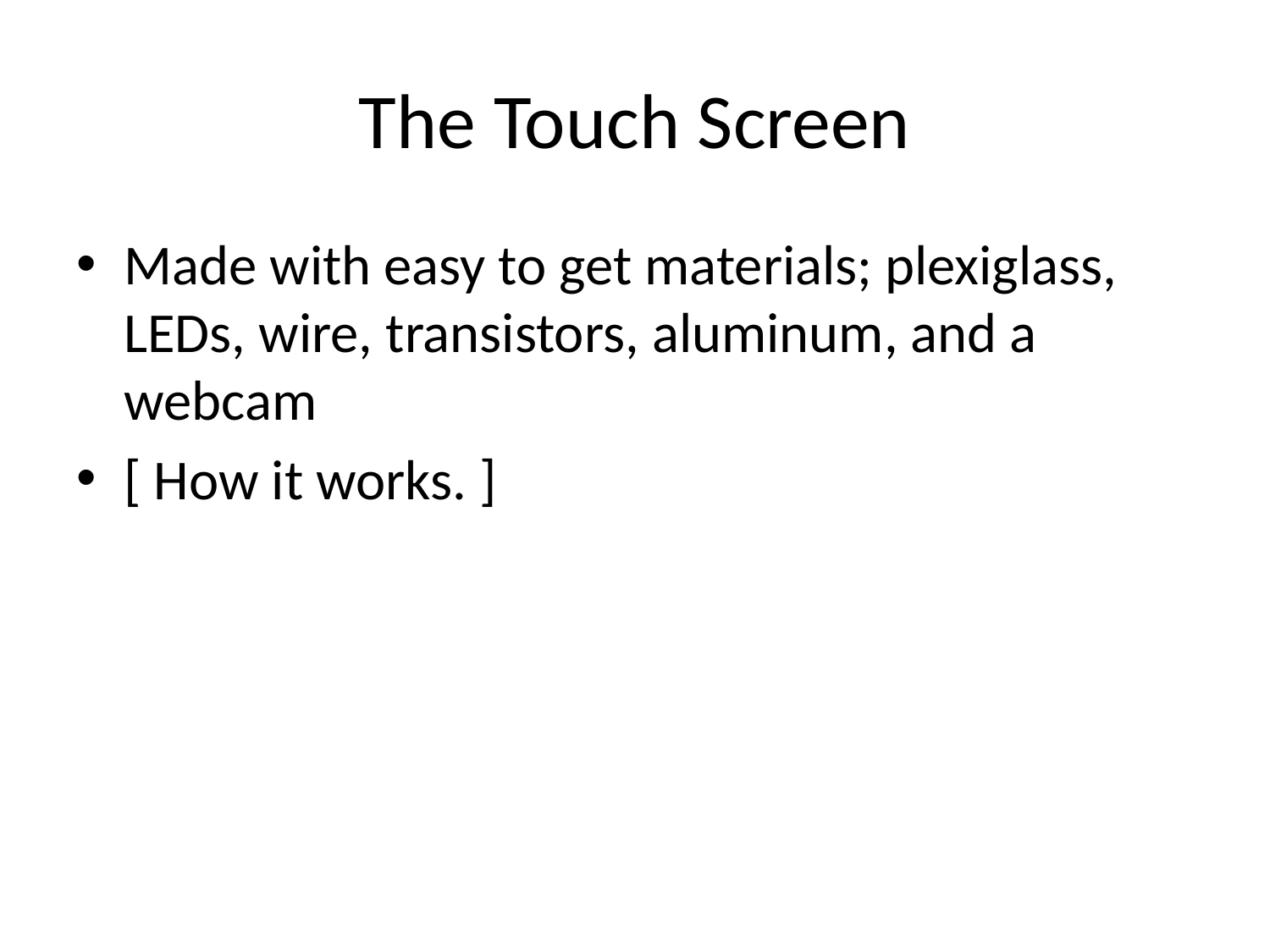

# The Touch Screen
Made with easy to get materials; plexiglass, LEDs, wire, transistors, aluminum, and a webcam
[ How it works. ]